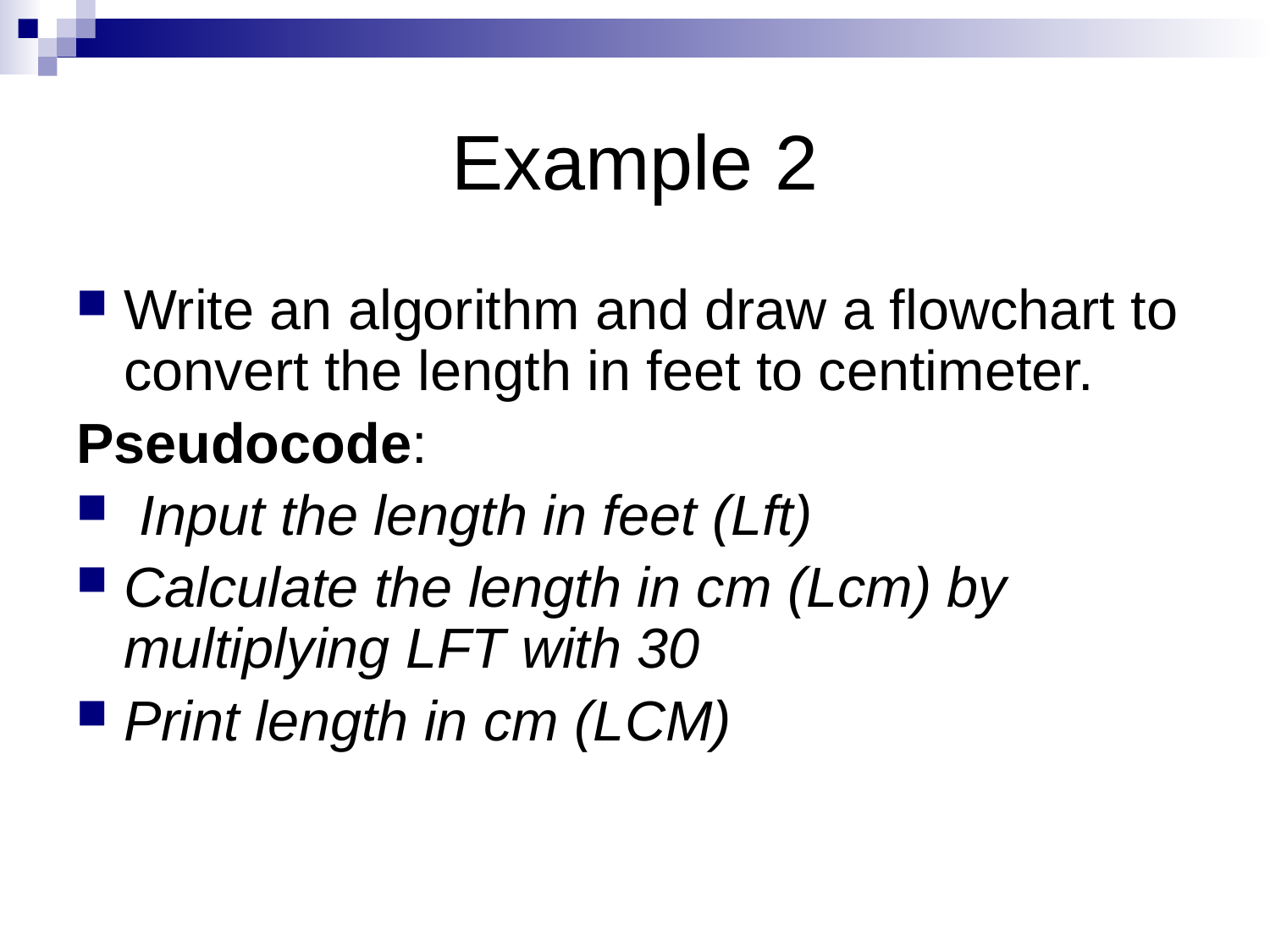

# Example 2
Write an algorithm and draw a flowchart to convert the length in feet to centimeter.
Pseudocode:
 Input the length in feet (Lft)
Calculate the length in cm (Lcm) by multiplying LFT with 30
Print length in cm (LCM)